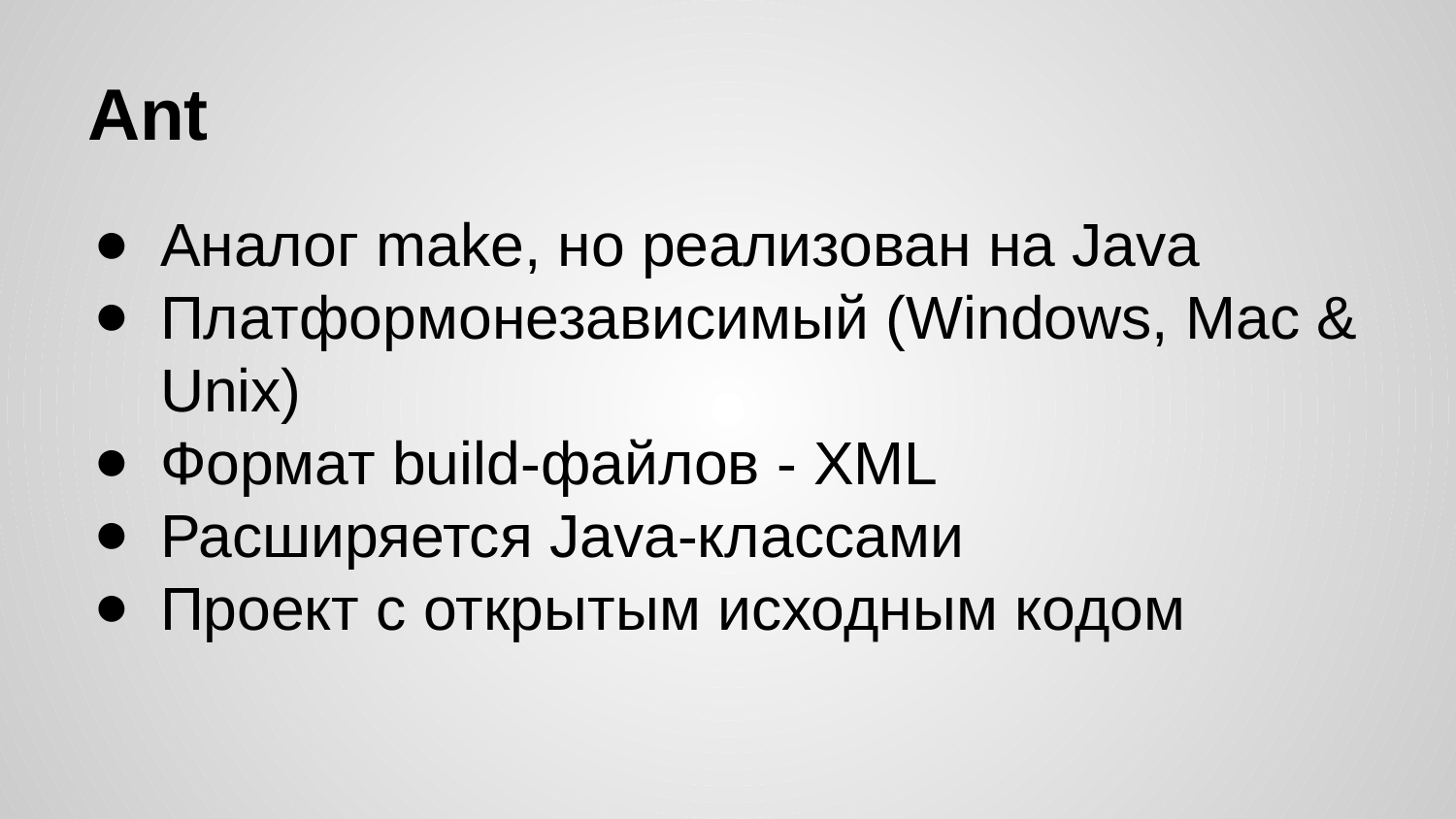

# Ant
Аналог make, но реализован на Java
Платформонезависимый (Windows, Mac & Unix)
Формат build-файлов - XML
Расширяется Java-классами
Проект с открытым исходным кодом